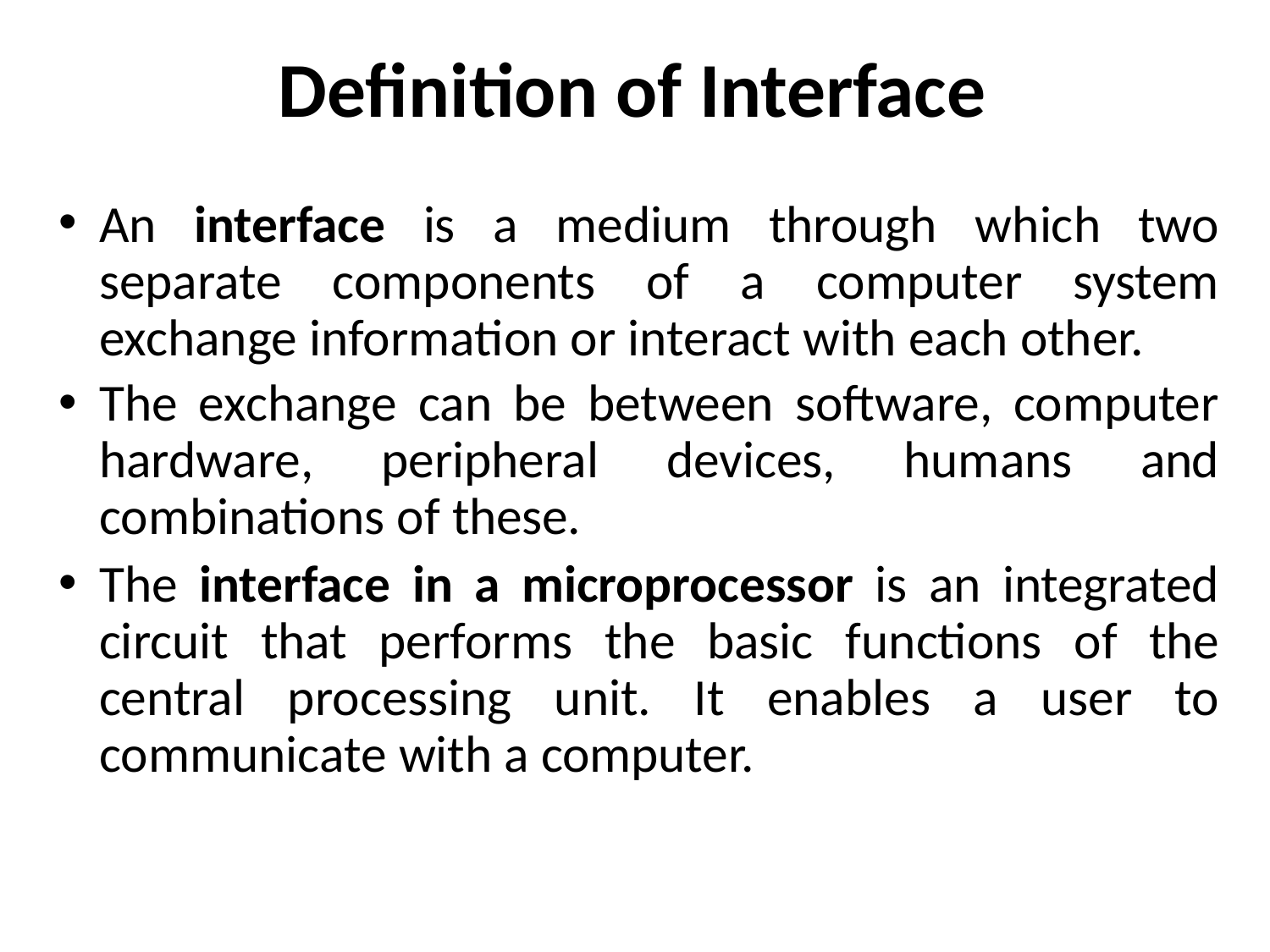

# Definition of Interface
An  interface  is  a  medium  through  which  two separate  components  of  a  computer  system exchange information or interact with each other.
The exchange can be between software, computer hardware,   peripheral   devices,   humans   and combinations of these.
The interface in a microprocessor is an integrated circuit  that  performs  the  basic  functions  of  the central  processing  unit.  It  enables  a  user  to communicate with a computer.